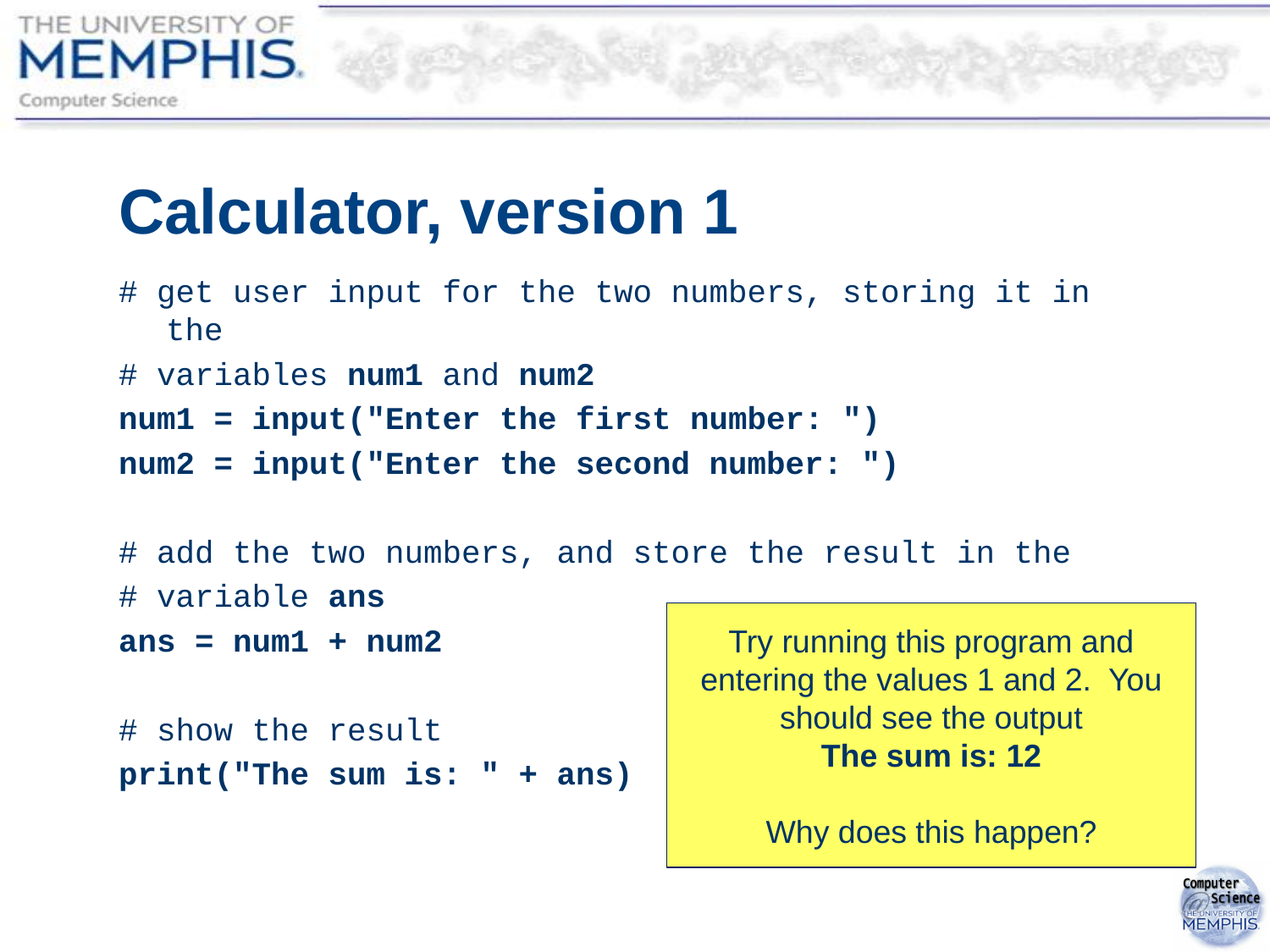

# Calculator, version 1
# get user input for the two numbers, storing it in the
# variables num1 and num2
num1 = input("Enter the first number: ")
num2 = input("Enter the second number: ")

# add the two numbers, and store the result in the
# variable ans
ans = num1 + num2

# show the result
print("The sum is: " + ans)

Try running this program and entering the values 1 and 2.  You should see the output
The sum is: 12
Why does this happen?